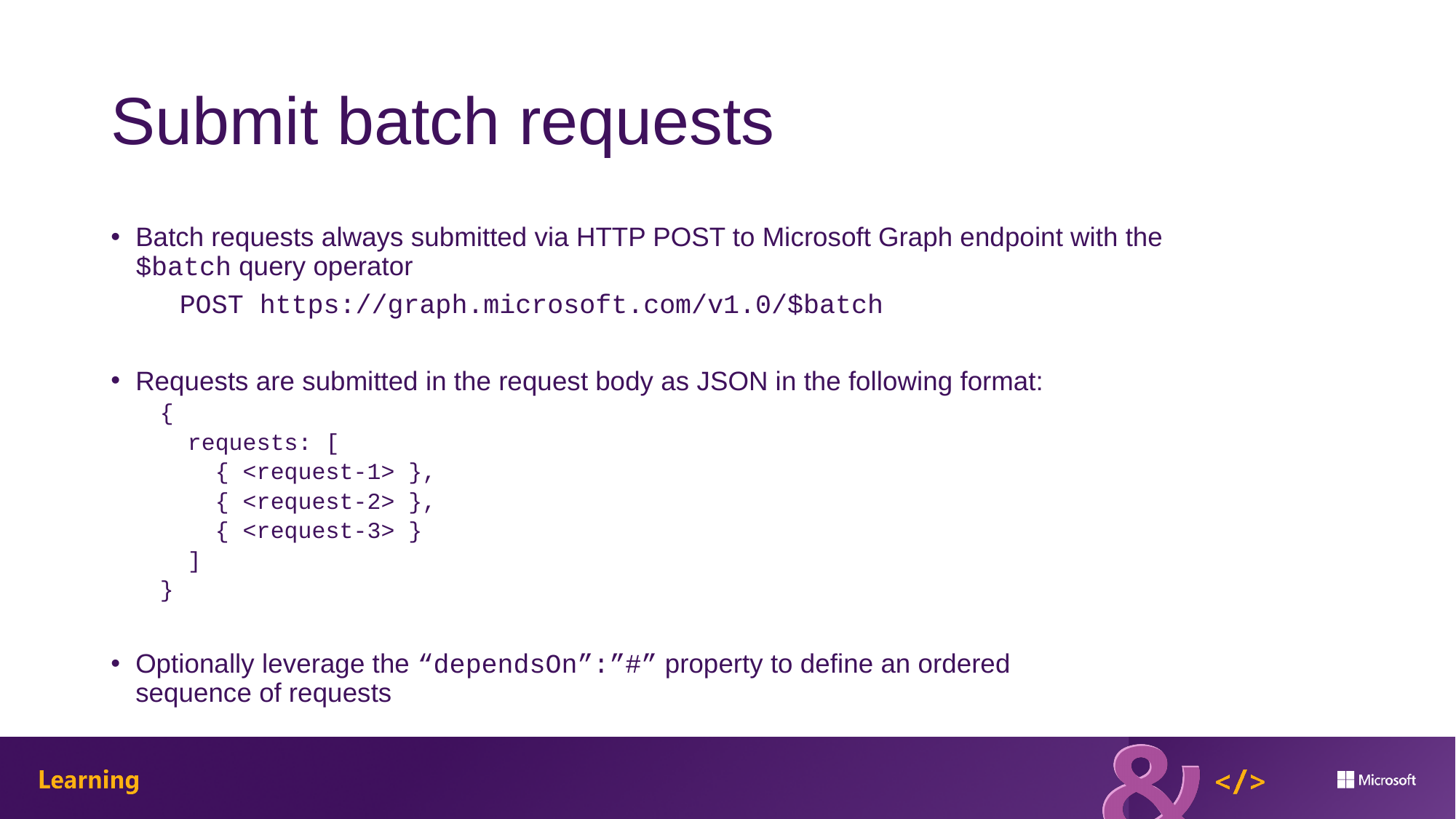

# Submit batch requests
Batch requests always submitted via HTTP POST to Microsoft Graph endpoint with the
$batch query operator
	POST https://graph.microsoft.com/v1.0/$batch

Requests are submitted in the request body as JSON in the following format:
{
  requests: [
    { <request-1> },
    { <request-2> },
    { <request-3> }
  ]
}

Optionally leverage the “dependsOn”:”#” property to define an ordered
sequence of requests